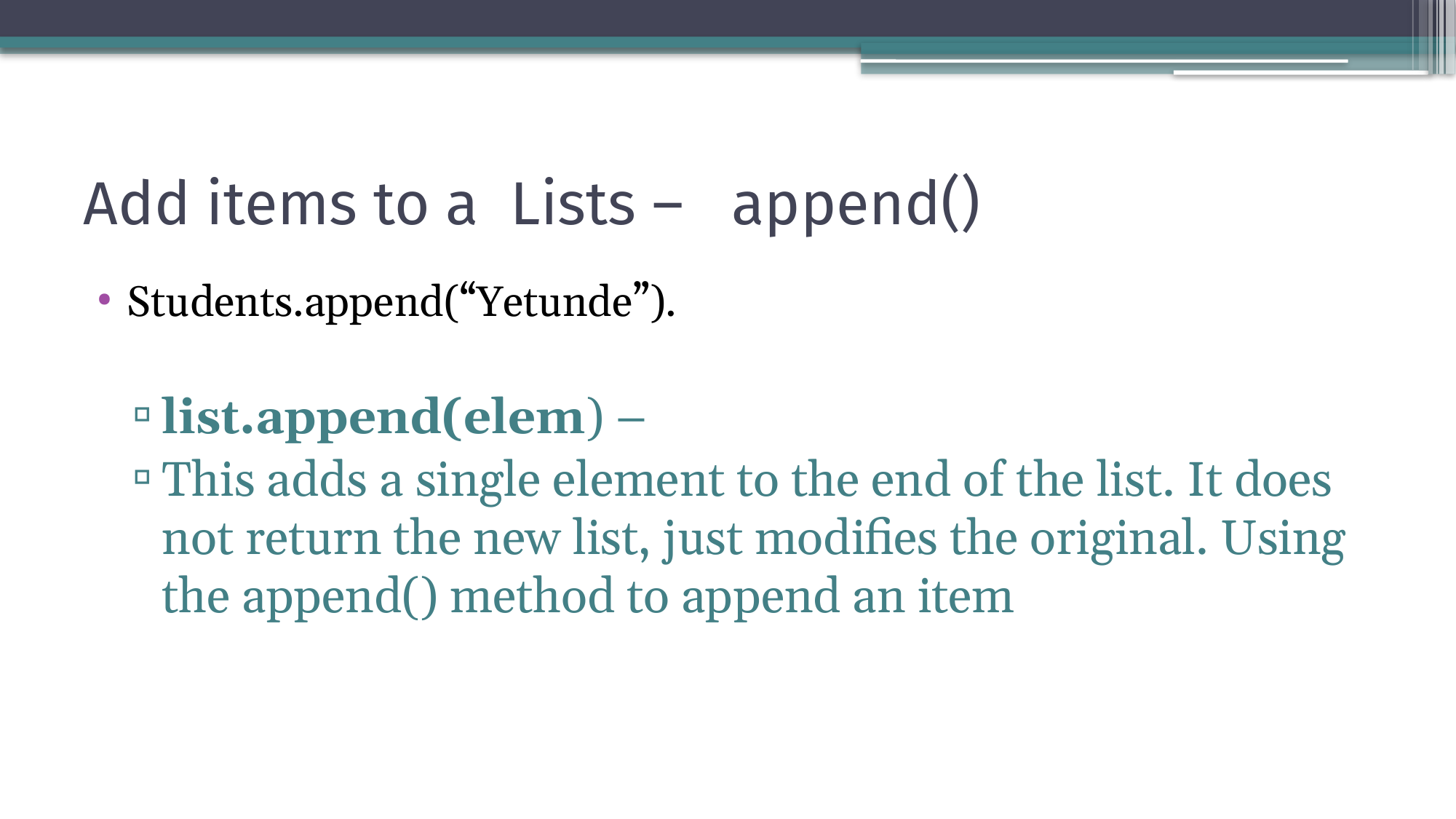

# Add items to a  Lists –   append()
Students.append(“Yetunde”).

list.append(elem) –
This adds a single element to the end of the list. It does not return the new list, just modifies the original. Using the append() method to append an item